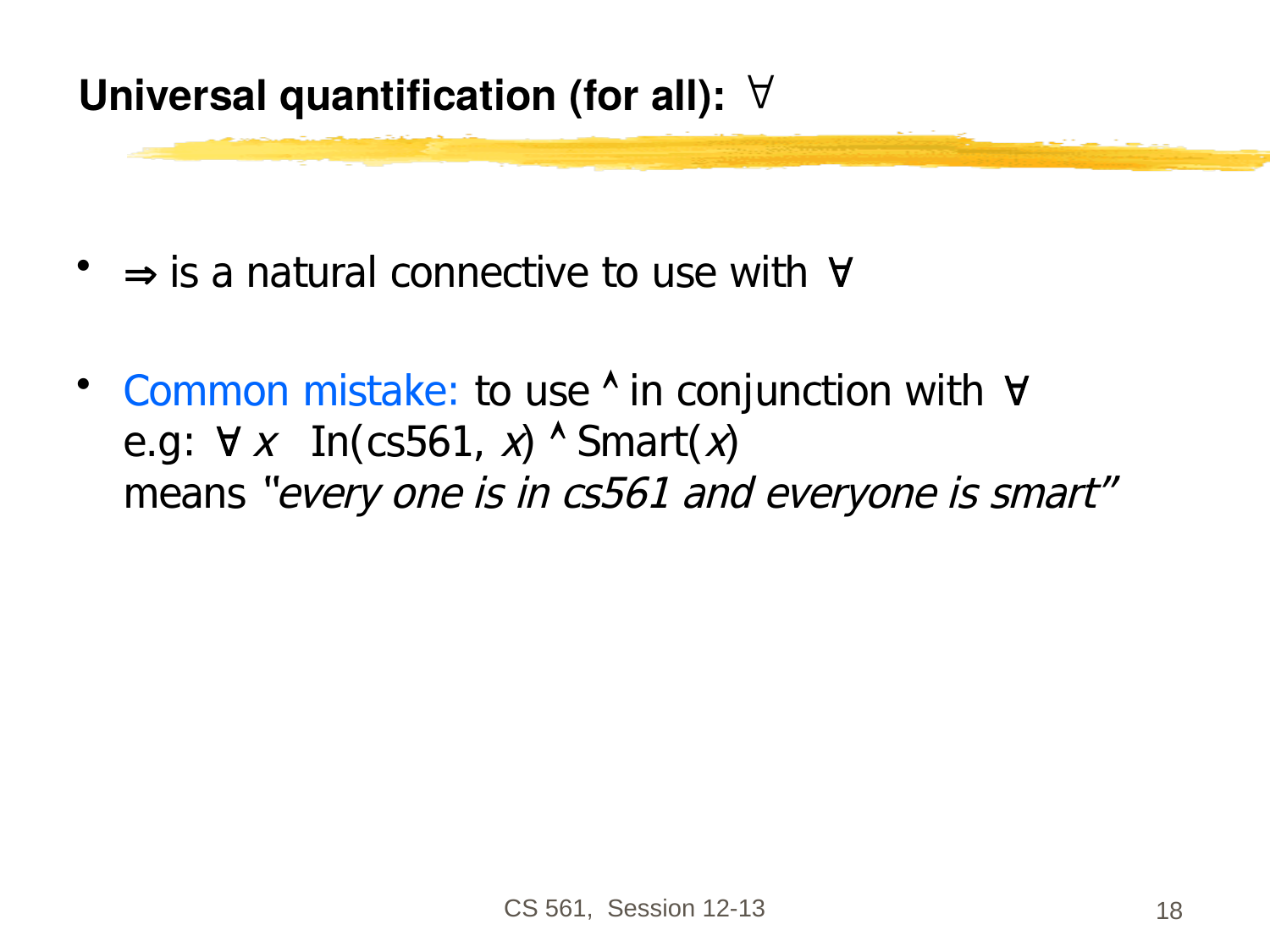

# Universal quantification (for all): ∀

⇒ is a natural connective to use with ∀

Common mistake: to use ∧ in conjunction with ∀
e.g: ∀ x   In(cs561, x) ∧ Smart(x)
means “every one is in cs561 and everyone is smart”
CS 561,  Session 12-13
18